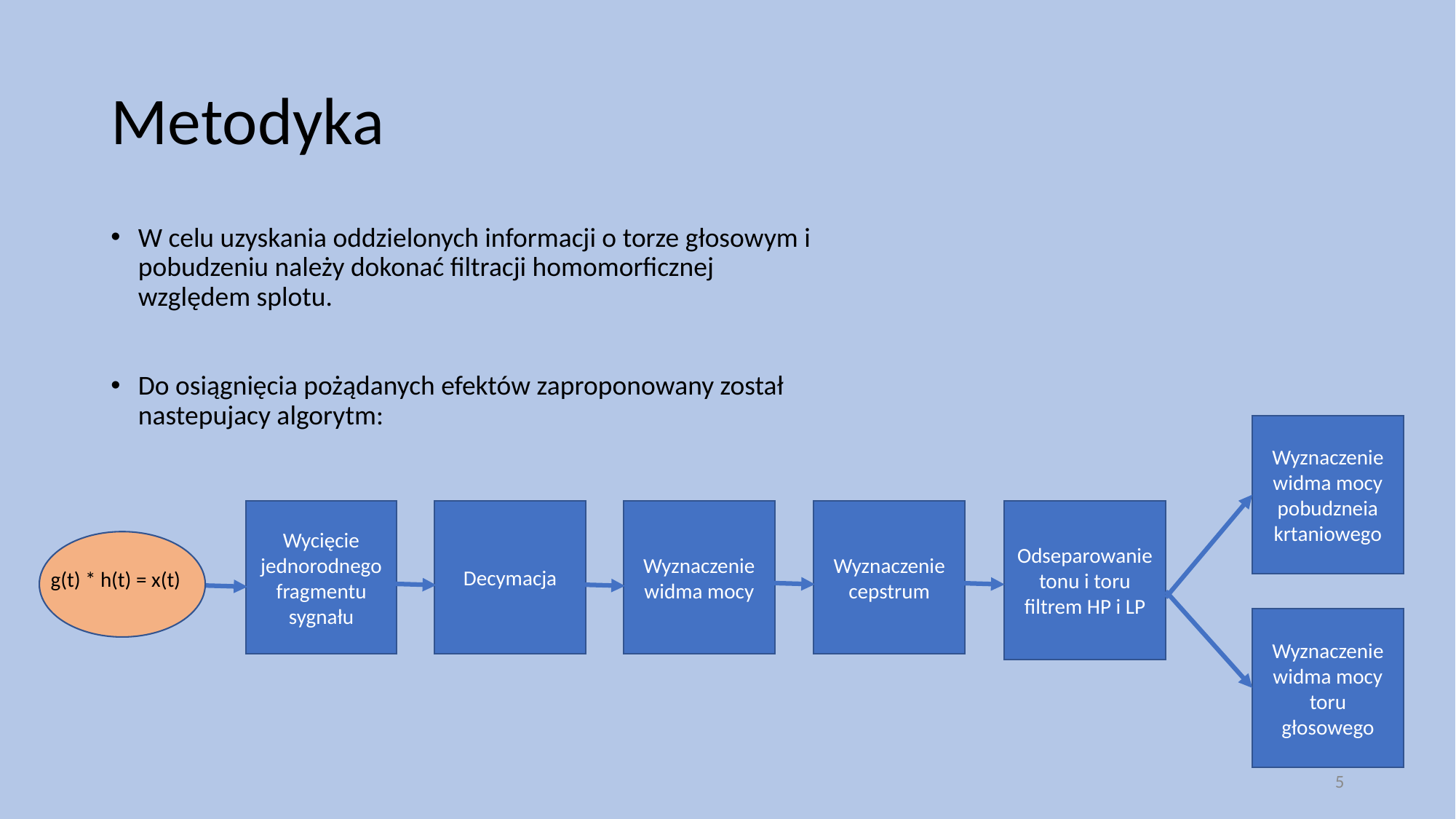

# Metodyka
W celu uzyskania oddzielonych informacji o torze głosowym i pobudzeniu należy dokonać filtracji homomorficznej względem splotu.

Do osiągnięcia pożądanych efektów zaproponowany został nastepujacy algorytm:
Wyznaczenie widma mocy pobudzneia krtaniowego
Wycięcie jednorodnego fragmentu sygnału
Decymacja
Wyznaczenie widma mocy
Wyznaczenie cepstrum
Odseparowanie tonu i toru filtrem HP i LP

g(t) * h(t) = x(t)
Wyznaczenie widma mocy toru głosowego
5